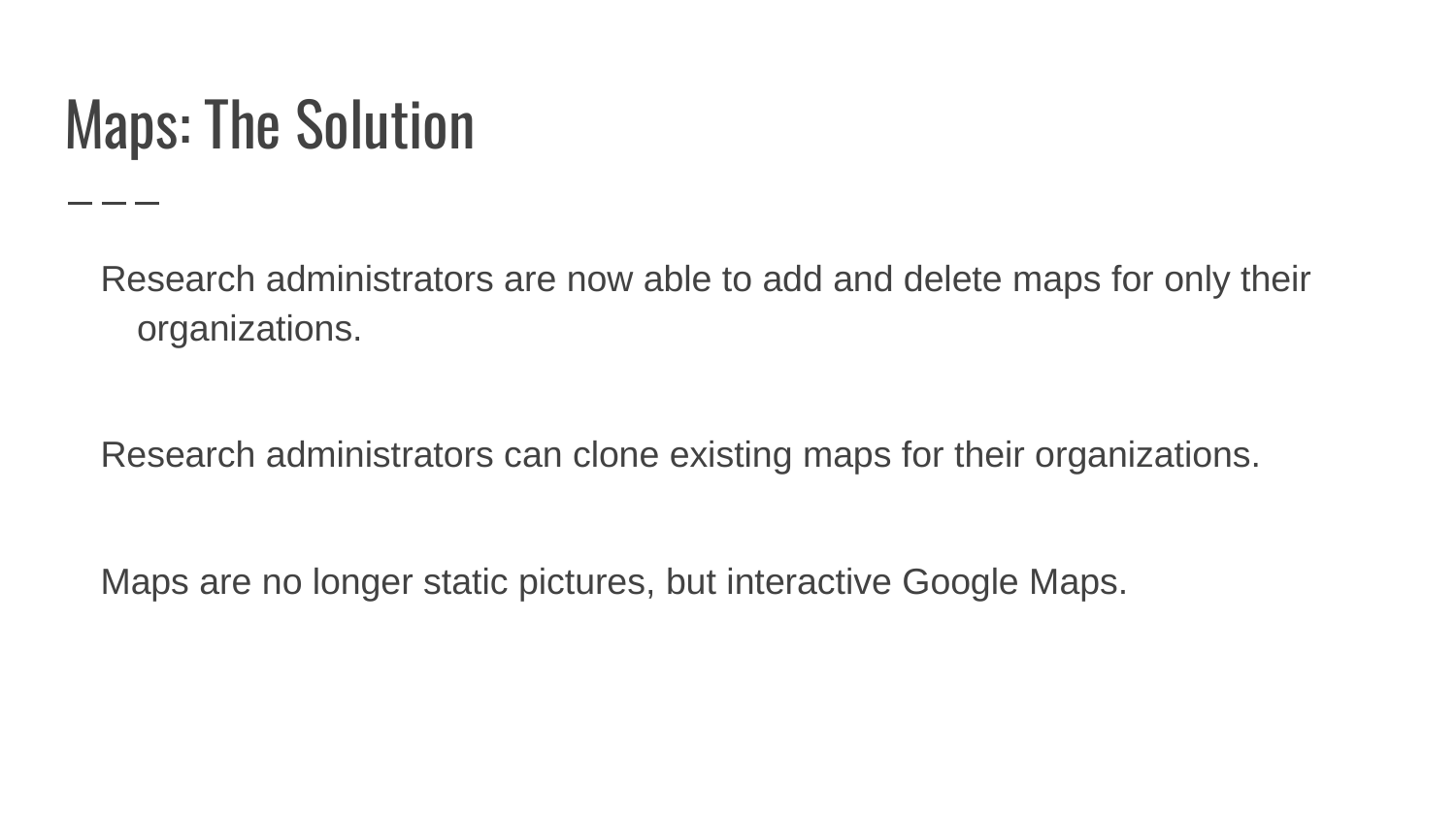

# Maps: The Solution
Research administrators are now able to add and delete maps for only their organizations.

Research administrators can clone existing maps for their organizations.

Maps are no longer static pictures, but interactive Google Maps.